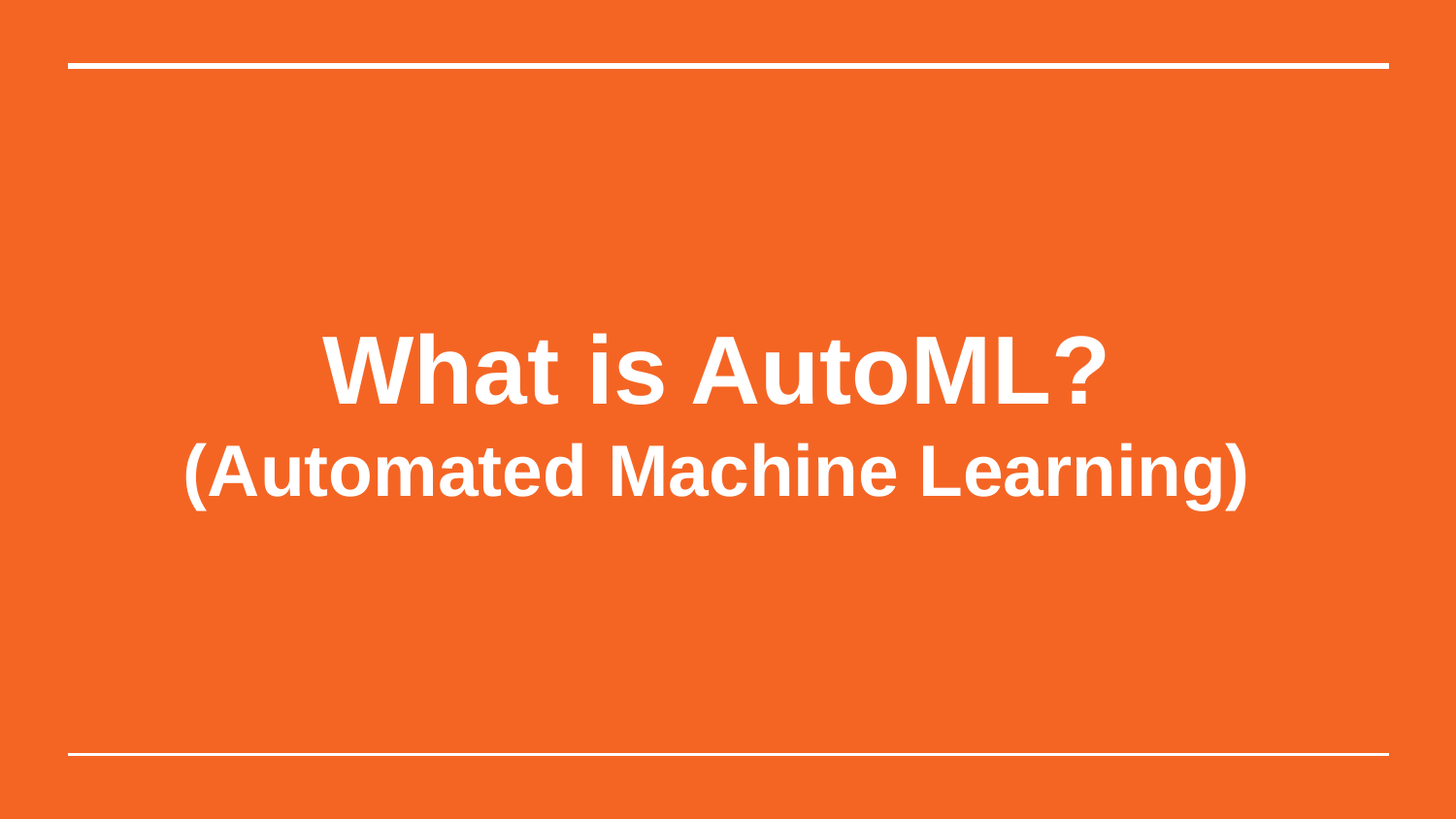

# What is AutoML?
(Automated Machine Learning)